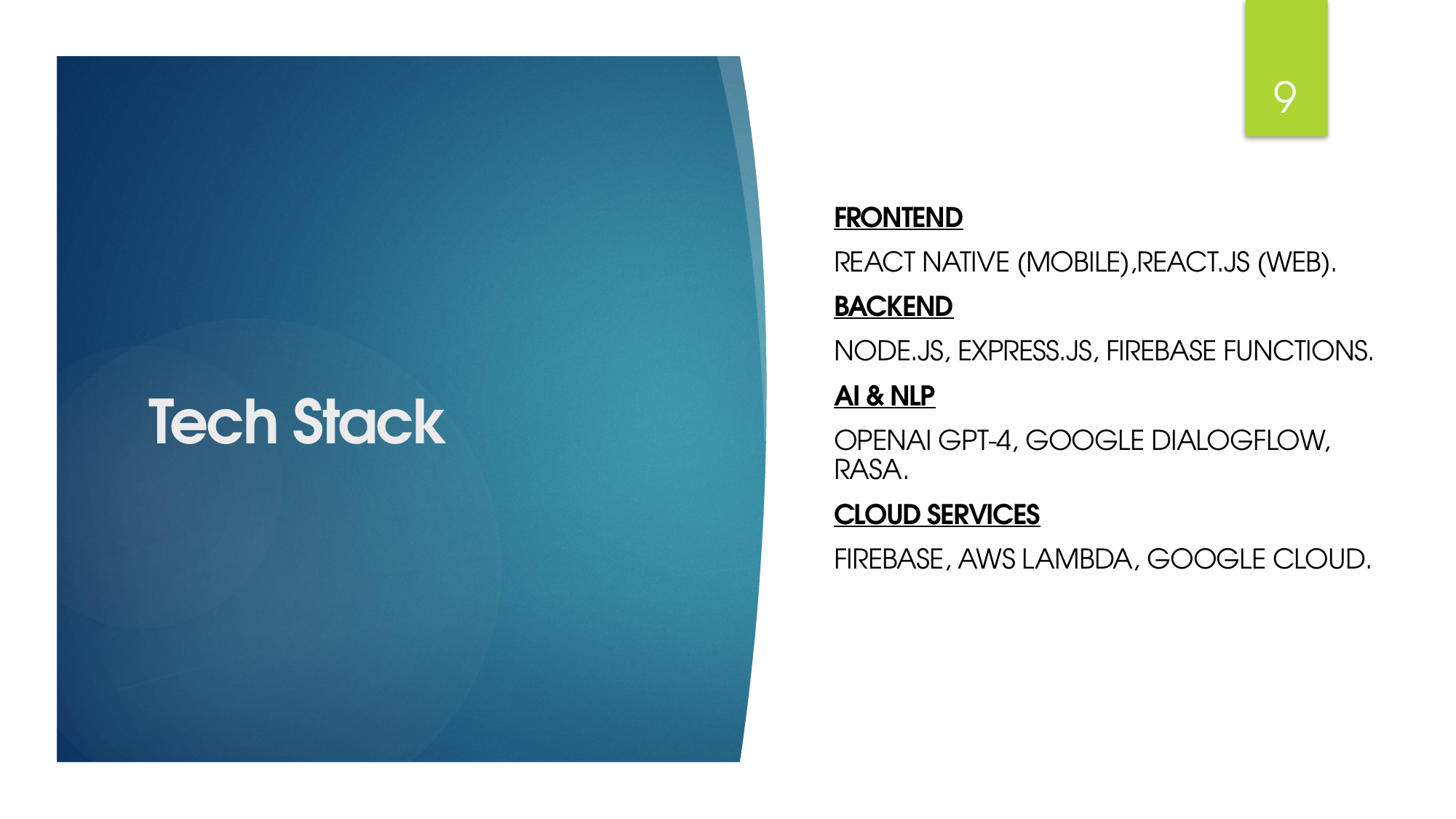

9
Frontend
React Native (mobile),React.js (web).
Backend
Node.js, Express.js, Firebase Functions.
AI & NLP
OpenAI GPT-4, Google Dialogflow, Rasa.
Cloud Services
Firebase, AWS Lambda, Google Cloud.

# Tech Stack
Firebase, AWS Lambda, Google Cloud.
Firebase, AWS Lambda, Google Cloud.